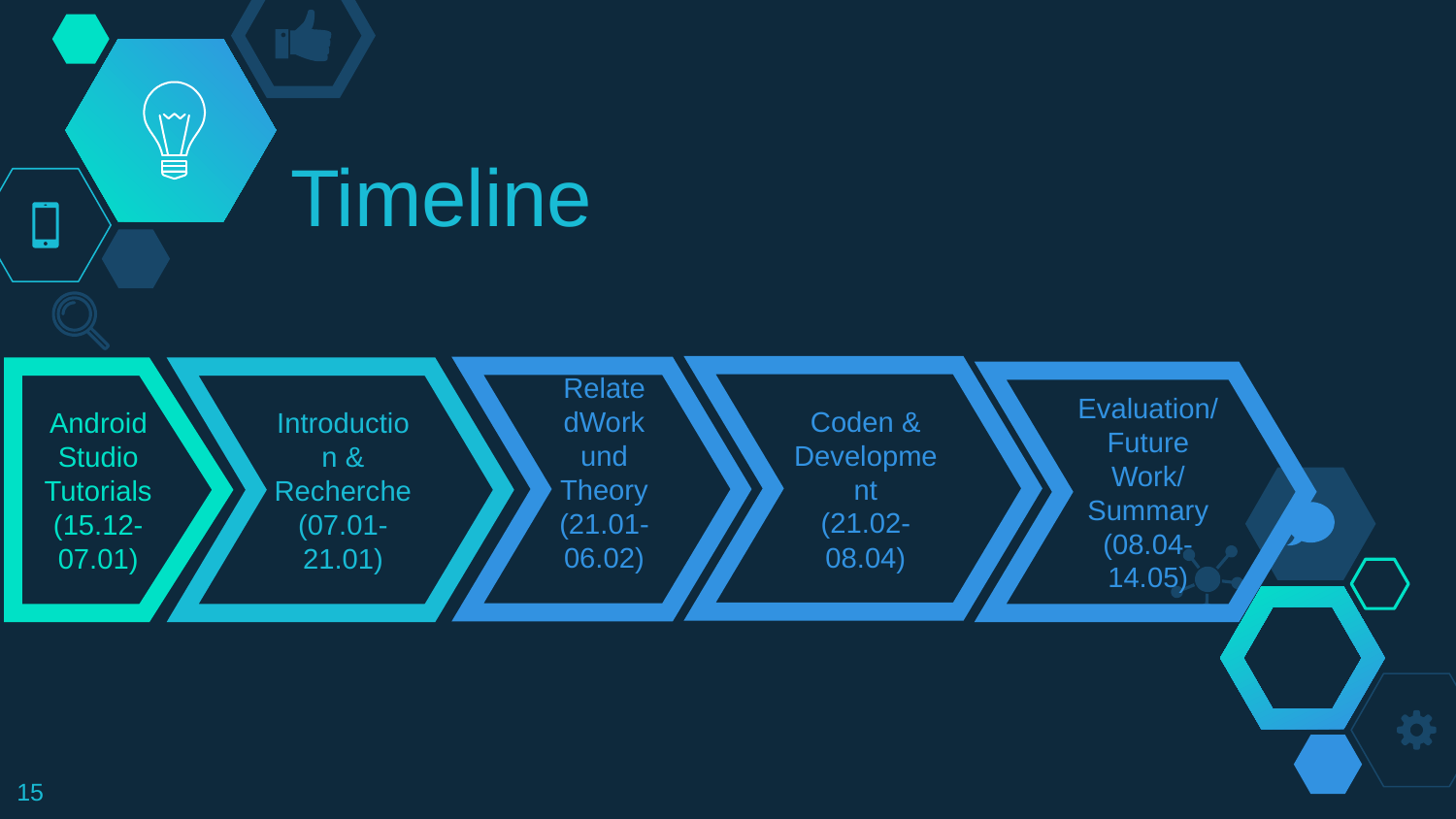

# Timeline
Coden & Development
(21.02-08.04)
RelatedWork und Theory
(21.01-06.02)

Introduction & Recherche
(07.01-21.01)
Android Studio Tutorials
(15.12-07.01)
Evaluation/Future Work/ Summary
(08.04-14.05)
15